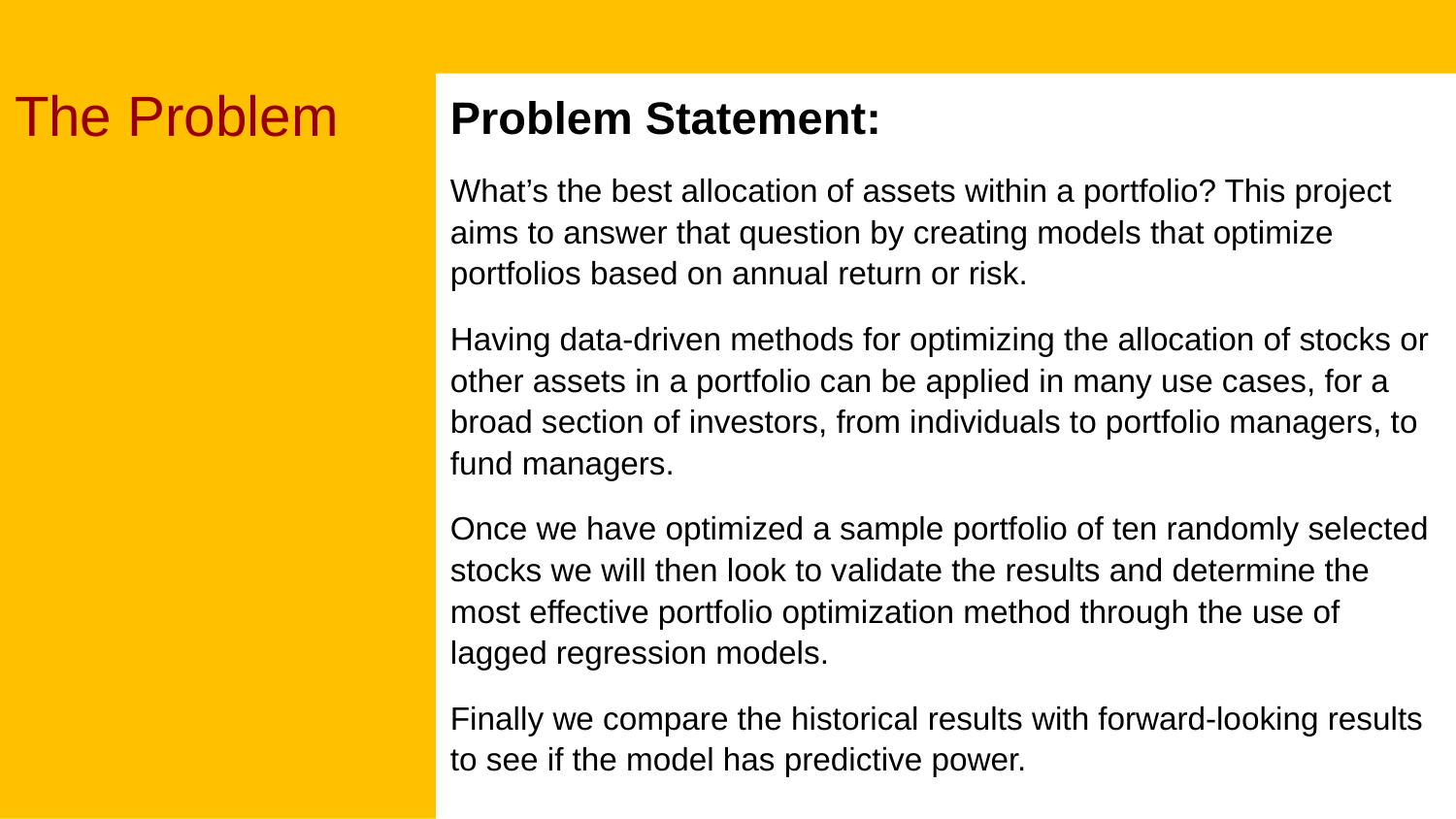

# The Problem
Problem Statement:
What’s the best allocation of assets within a portfolio? This project aims to answer that question by creating models that optimize portfolios based on annual return or risk.
Having data-driven methods for optimizing the allocation of stocks or other assets in a portfolio can be applied in many use cases, for a broad section of investors, from individuals to portfolio managers, to fund managers.
Once we have optimized a sample portfolio of ten randomly selected stocks we will then look to validate the results and determine the most effective portfolio optimization method through the use of lagged regression models.
Finally we compare the historical results with forward-looking results to see if the model has predictive power.